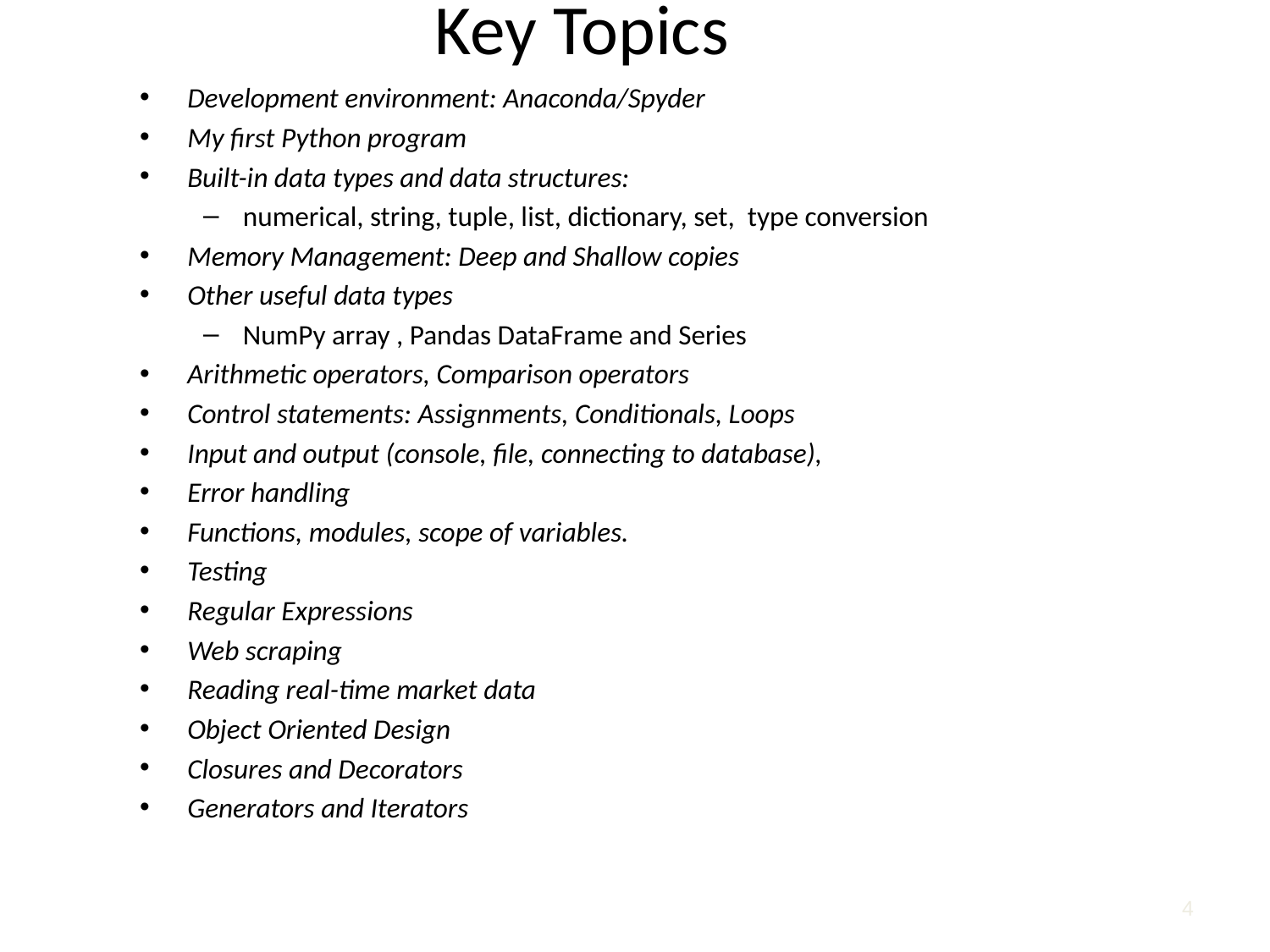

# Key Topics
Development environment: Anaconda/Spyder
My first Python program
Built-in data types and data structures:
numerical, string, tuple, list, dictionary, set,  type conversion
Memory Management: Deep and Shallow copies
Other useful data types
NumPy array , Pandas DataFrame and Series
Arithmetic operators, Comparison operators
Control statements: Assignments, Conditionals, Loops
Input and output (console, file, connecting to database),
Error handling
Functions, modules, scope of variables.
Testing
Regular Expressions
Web scraping
Reading real-time market data
Object Oriented Design
Closures and Decorators
Generators and Iterators

4